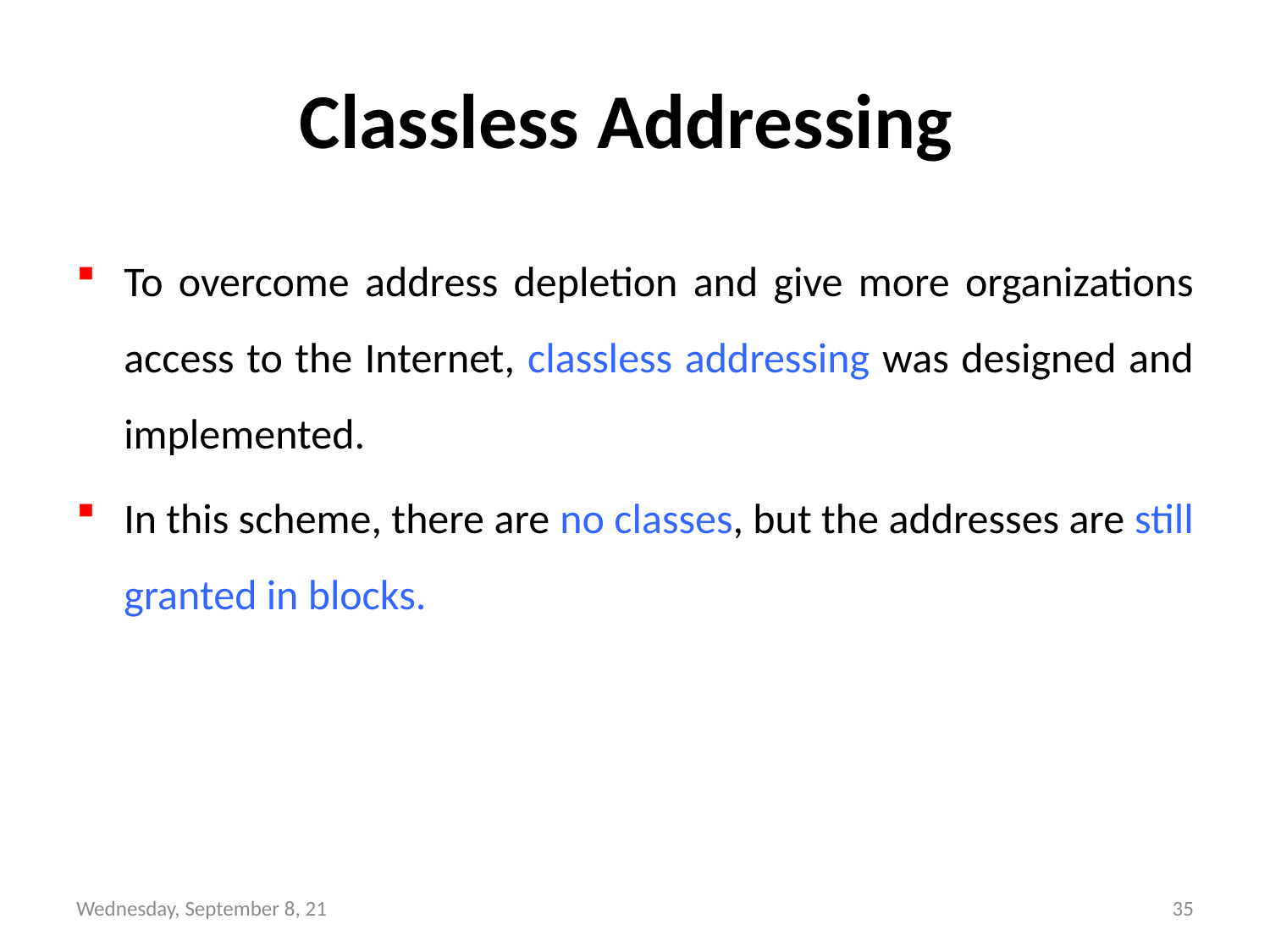

# Classless Addressing
To overcome address depletion and give more organizations access to the Internet, classless addressing was designed and implemented.
In this scheme, there are no classes, but the addresses are still granted in blocks.

Wednesday, September 8, 21
35